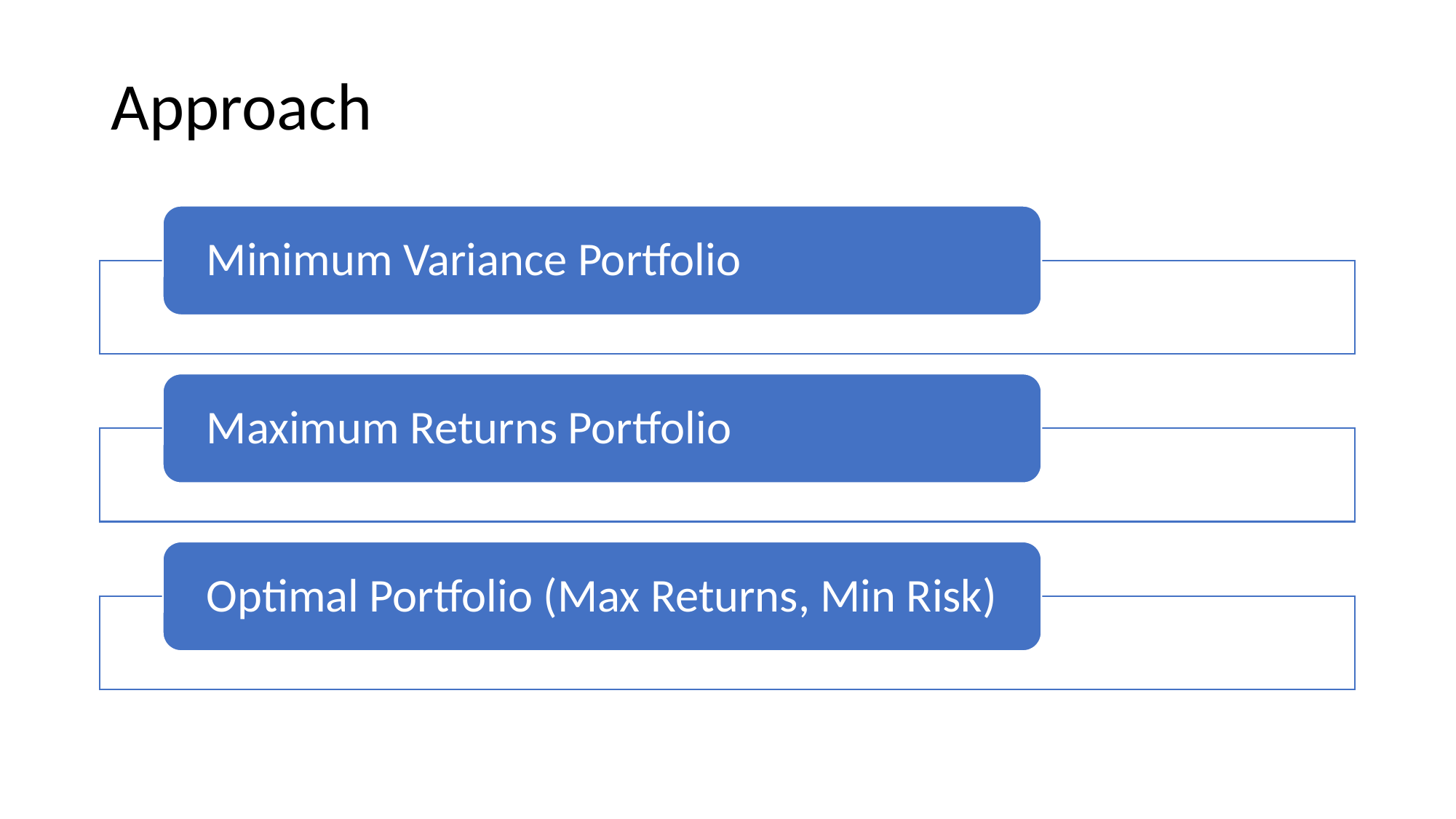

# Approach
Minimum Variance Portfolio
Maximum Returns Portfolio
Optimal Portfolio (Max Returns, Min Risk)